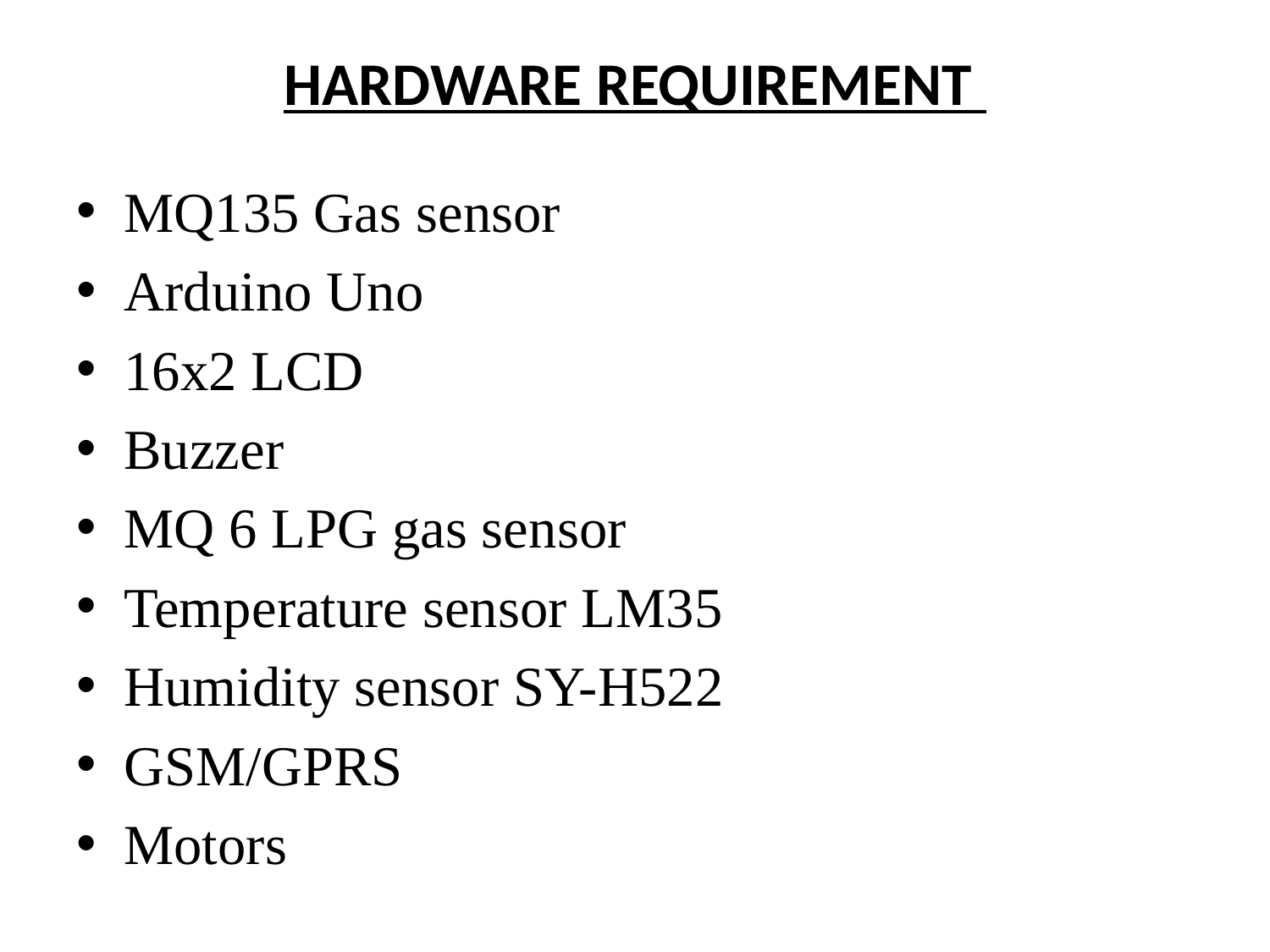

# HARDWARE REQUIREMENT
MQ135 Gas sensor
Arduino Uno
16x2 LCD
Buzzer
MQ 6 LPG gas sensor
Temperature sensor LM35
Humidity sensor SY-H522
GSM/GPRS
Motors